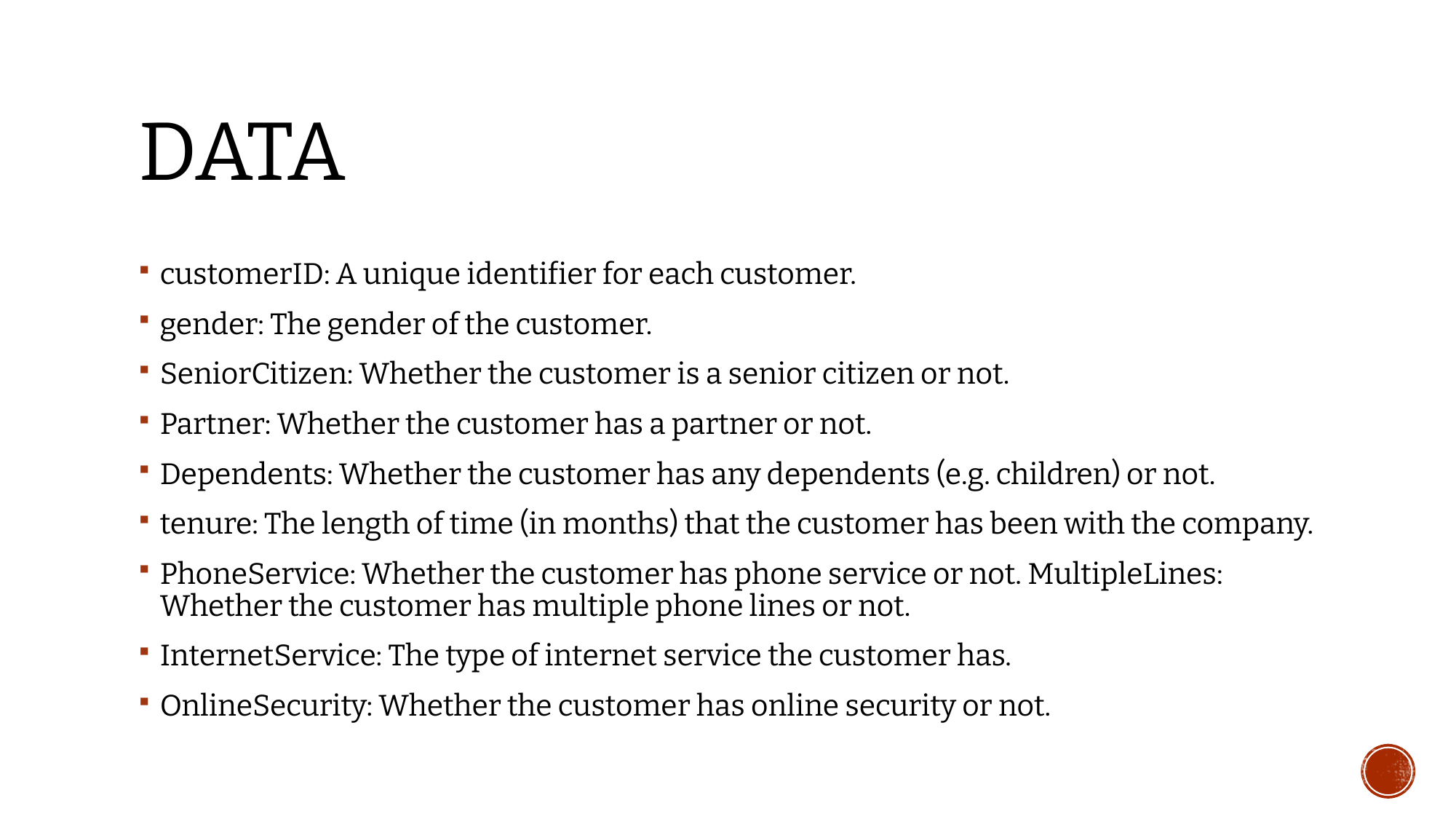

# data
customerID: A unique identifier for each customer.
gender: The gender of the customer.
SeniorCitizen: Whether the customer is a senior citizen or not.
Partner: Whether the customer has a partner or not.
Dependents: Whether the customer has any dependents (e.g. children) or not.
tenure: The length of time (in months) that the customer has been with the company.
PhoneService: Whether the customer has phone service or not. MultipleLines: Whether the customer has multiple phone lines or not.
InternetService: The type of internet service the customer has.
OnlineSecurity: Whether the customer has online security or not.